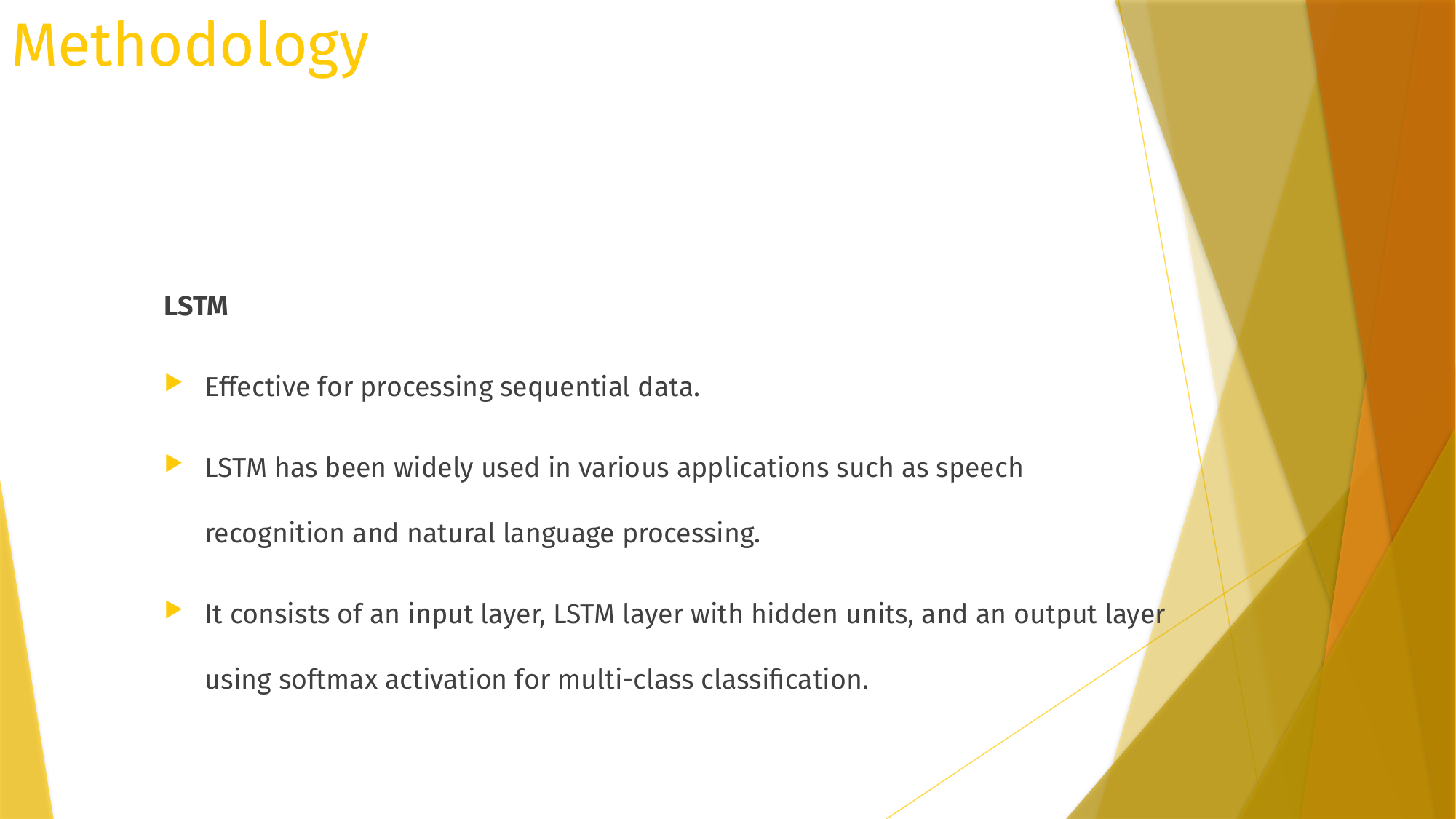

# Methodology
LSTM
Effective for processing sequential data.
LSTM has been widely used in various applications such as speech recognition and natural language processing.
It consists of an input layer, LSTM layer with hidden units, and an output layer using softmax activation for multi-class classification.